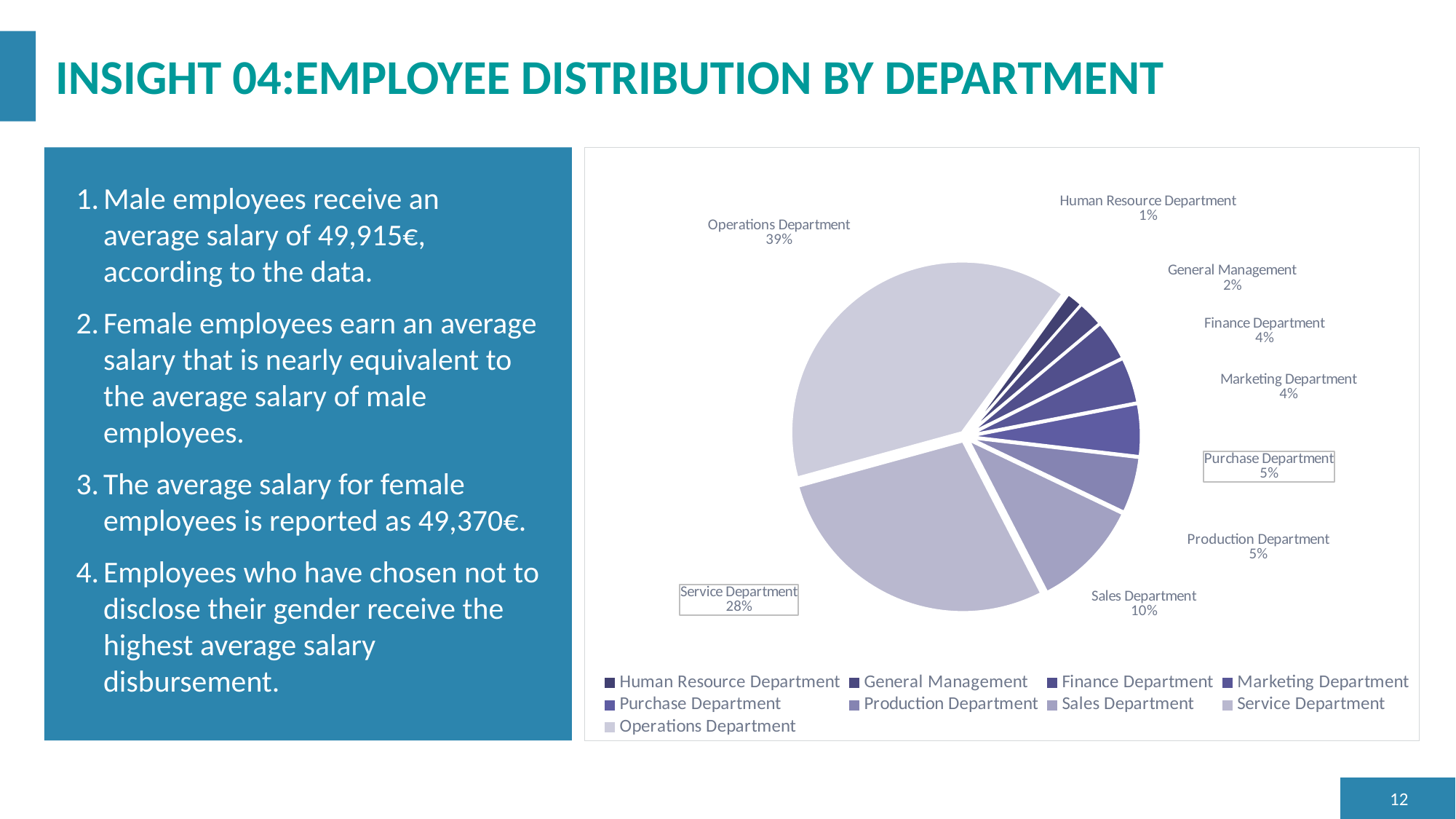

# INSIGHT 04:EMPLOYEE DISTRIBUTION BY DEPARTMENT

### Chart

| Category | Total |
|---|---|
| Human Resource Department | 70.0 |
| General Management | 113.0 |
| Finance Department | 176.0 |
| Marketing Department | 201.0 |
| Purchase Department | 230.0 |
| Production Department | 246.0 |
| Sales Department | 483.0 |
| Service Department | 1327.0 |
| Operations Department | 1840.0 |
Male employees receive an average salary of 49,915€, according to the data.
Female employees earn an average salary that is nearly equivalent to the average salary of male employees.
The average salary for female employees is reported as 49,370€.
Employees who have chosen not to disclose their gender receive the highest average salary disbursement.
12